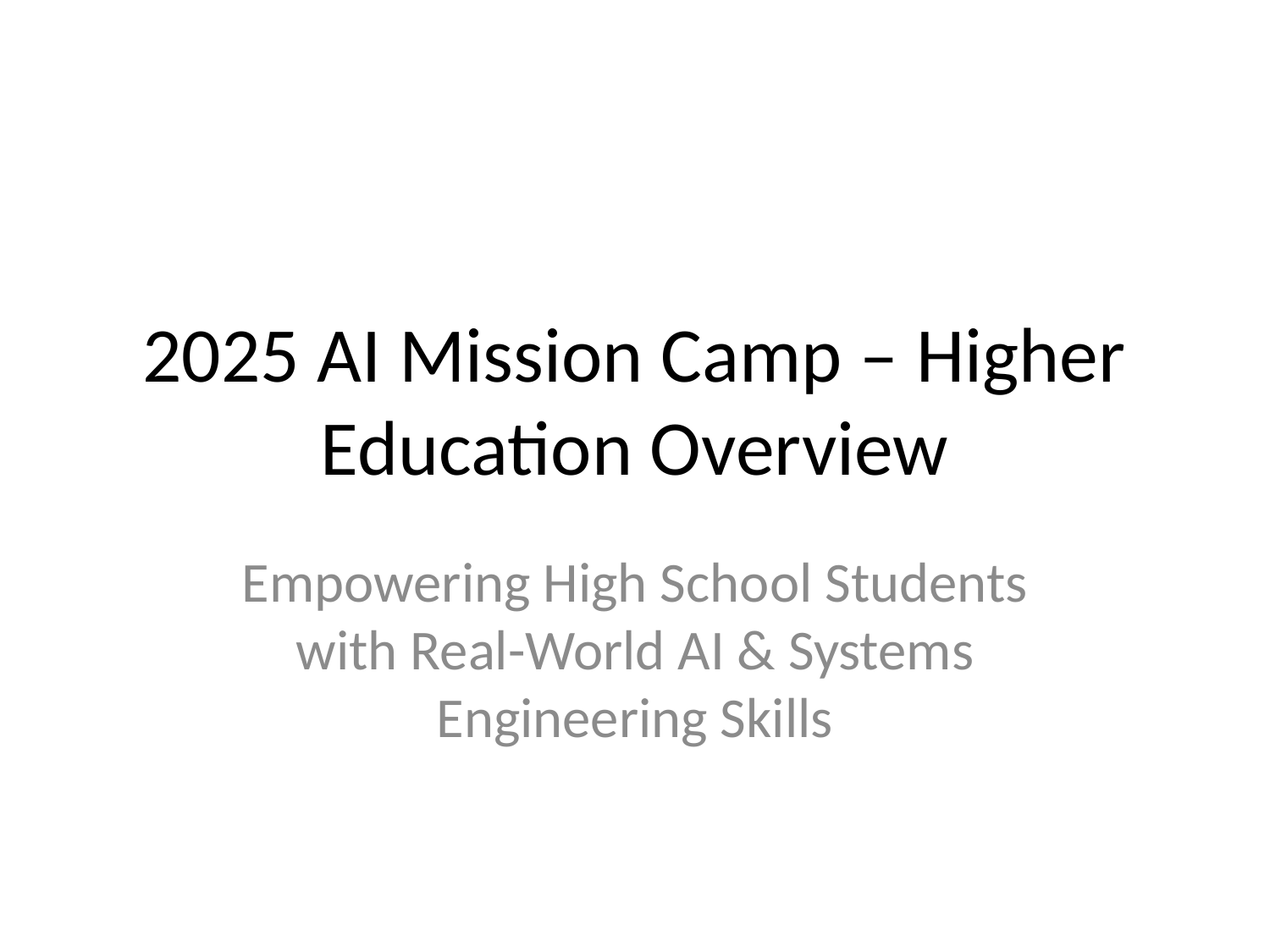

# 2025 AI Mission Camp – Higher Education Overview
Empowering High School Students with Real-World AI & Systems Engineering Skills